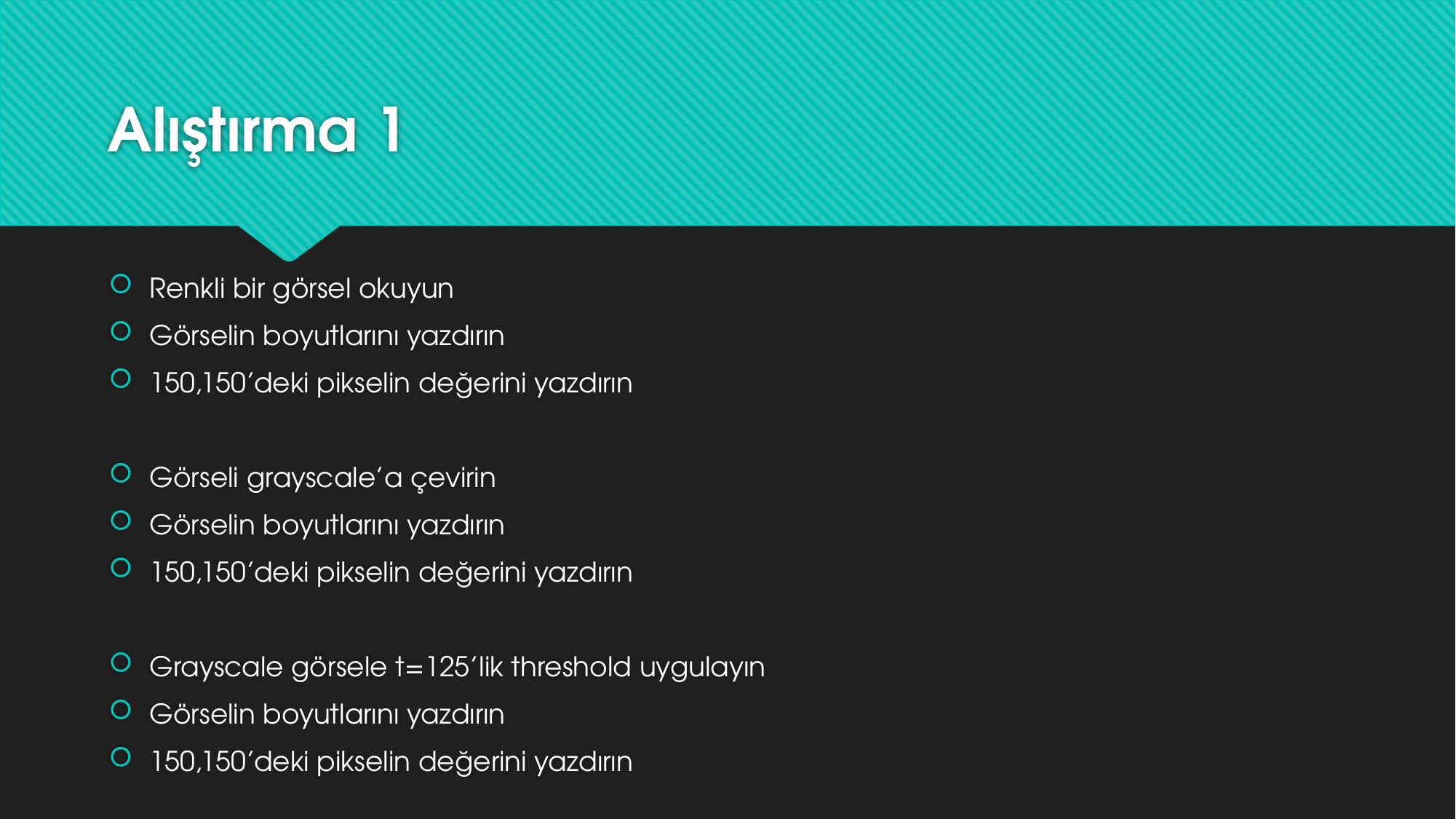

# Alıştırma 1
Renkli bir görsel okuyun
Görselin boyutlarını yazdırın
150,150’deki pikselin değerini yazdırın

Görseli grayscale’a çevirin
Görselin boyutlarını yazdırın
150,150’deki pikselin değerini yazdırın

Grayscale görsele t=125’lik threshold uygulayın
Görselin boyutlarını yazdırın
150,150’deki pikselin değerini yazdırın